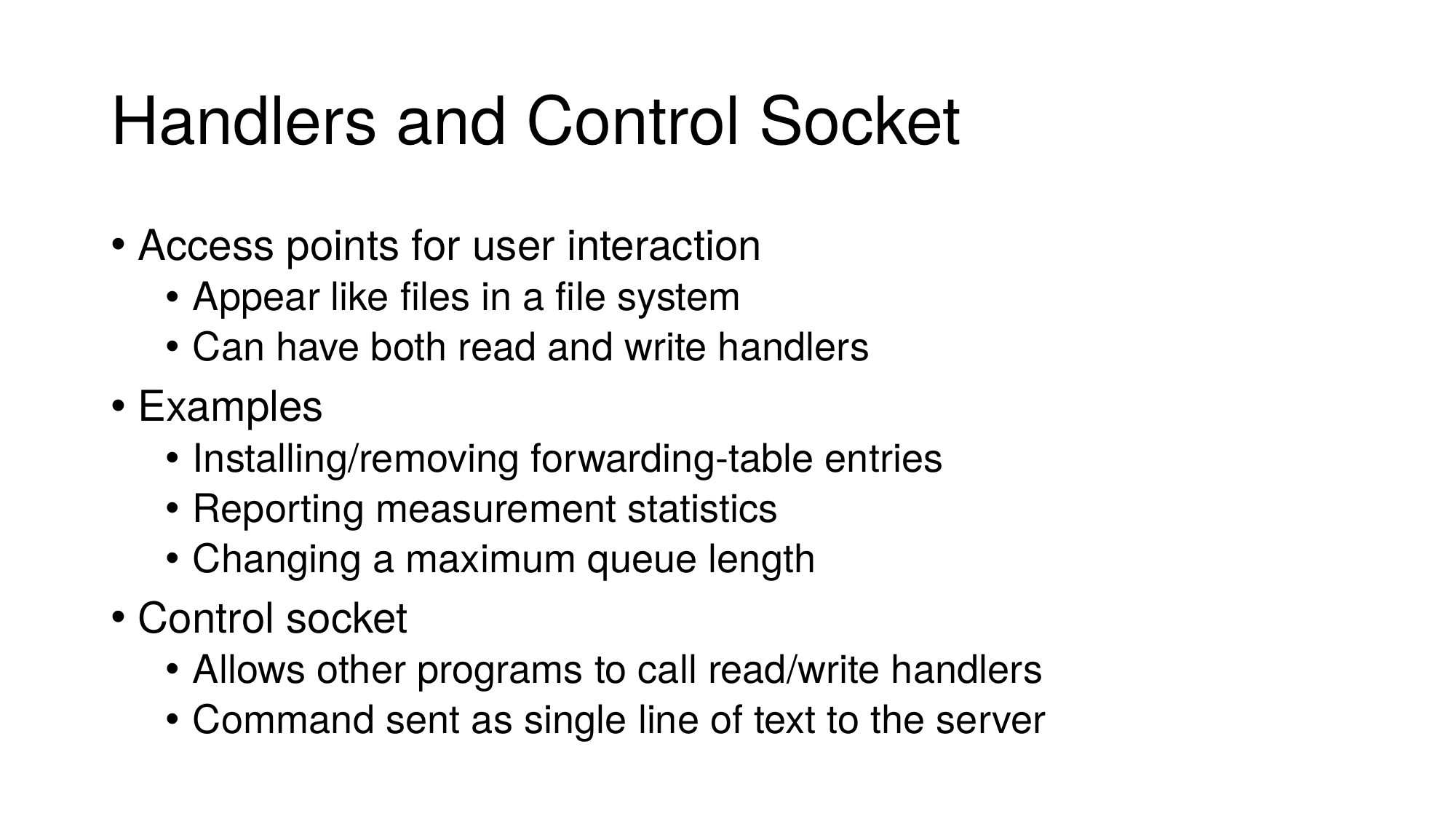

# Handlers and Control Socket
Access points for user interaction
Appear like files in a file system
Can have both read and write handlers
Examples
Installing/removing forwarding-table entries
Reporting measurement statistics
Changing a maximum queue length
Control socket
Allows other programs to call read/write handlers
Command sent as single line of text to the server